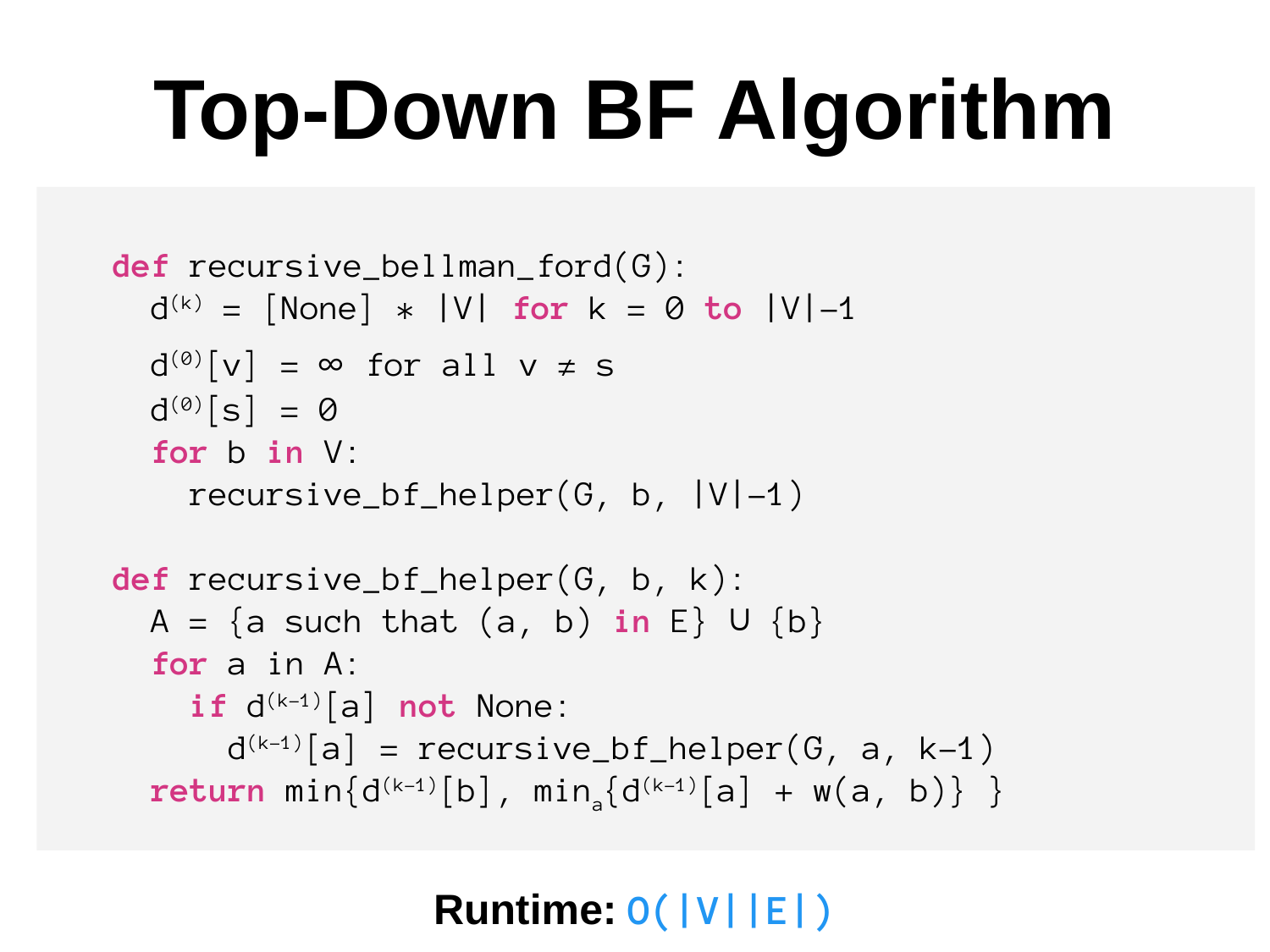

Top-Down BF Algorithm

def recursive_bellman_ford(G):
  d(k) = [None] * |V| for k = 0 to |V|-1
  d(0)[v] = ∞ for all v ≠ s
  d(0)[s] = 0
  for b in V:
    recursive_bf_helper(G, b, |V|-1)

def recursive_bf_helper(G, b, k):
  A = {a such that (a, b) in E} ∪ {b}
  for a in A:
    if d(k-1)[a] not None:
      d(k-1)[a] = recursive_bf_helper(G, a, k-1)
  return min{d(k-1)[b], mina{d(k-1)[a] + w(a, b)} }

Runtime: O(|V||E|)